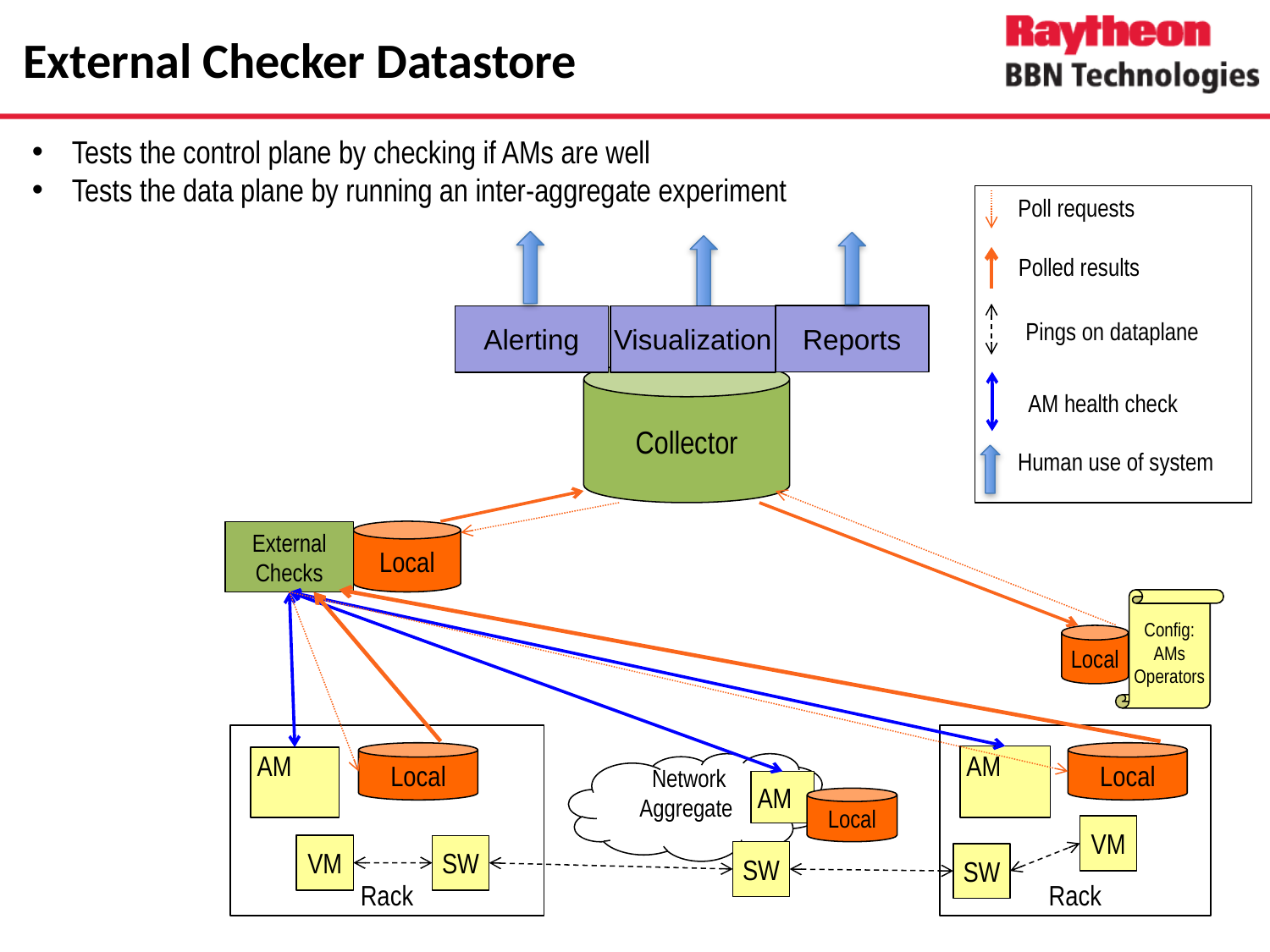

# External Checker Datastore
Tests the control plane by checking if AMs are well
Tests the data plane by running an inter-aggregate experiment

Poll requests
Polled results

Reports
Alerting
Visualization
Pings on dataplane
Collector
AM health check
Human use of system

Local
External Checks
Config:
AMs
Operators
Local

Rack

Rack
Local
Local
 AM

 AM

Network
Aggregate

 AM
Local
VM
VM
SW
SW
SW